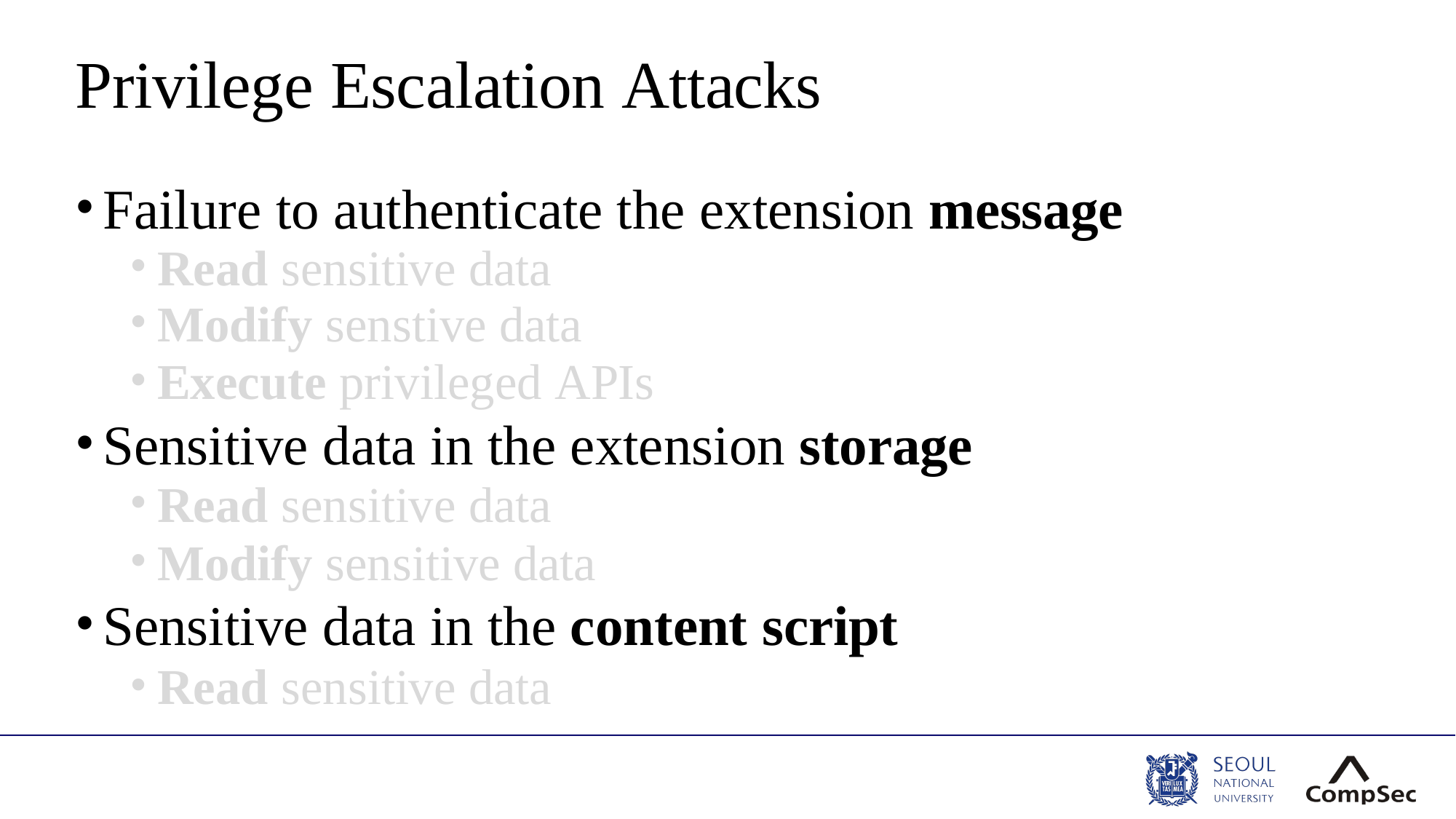

# Privilege Escalation Attacks
Failure to authenticate the extension message
Read sensitive data
Modify senstive data
Execute privileged APIs
Sensitive data in the extension storage
Read sensitive data
Modify sensitive data
Sensitive data in the content script
Read sensitive data
28